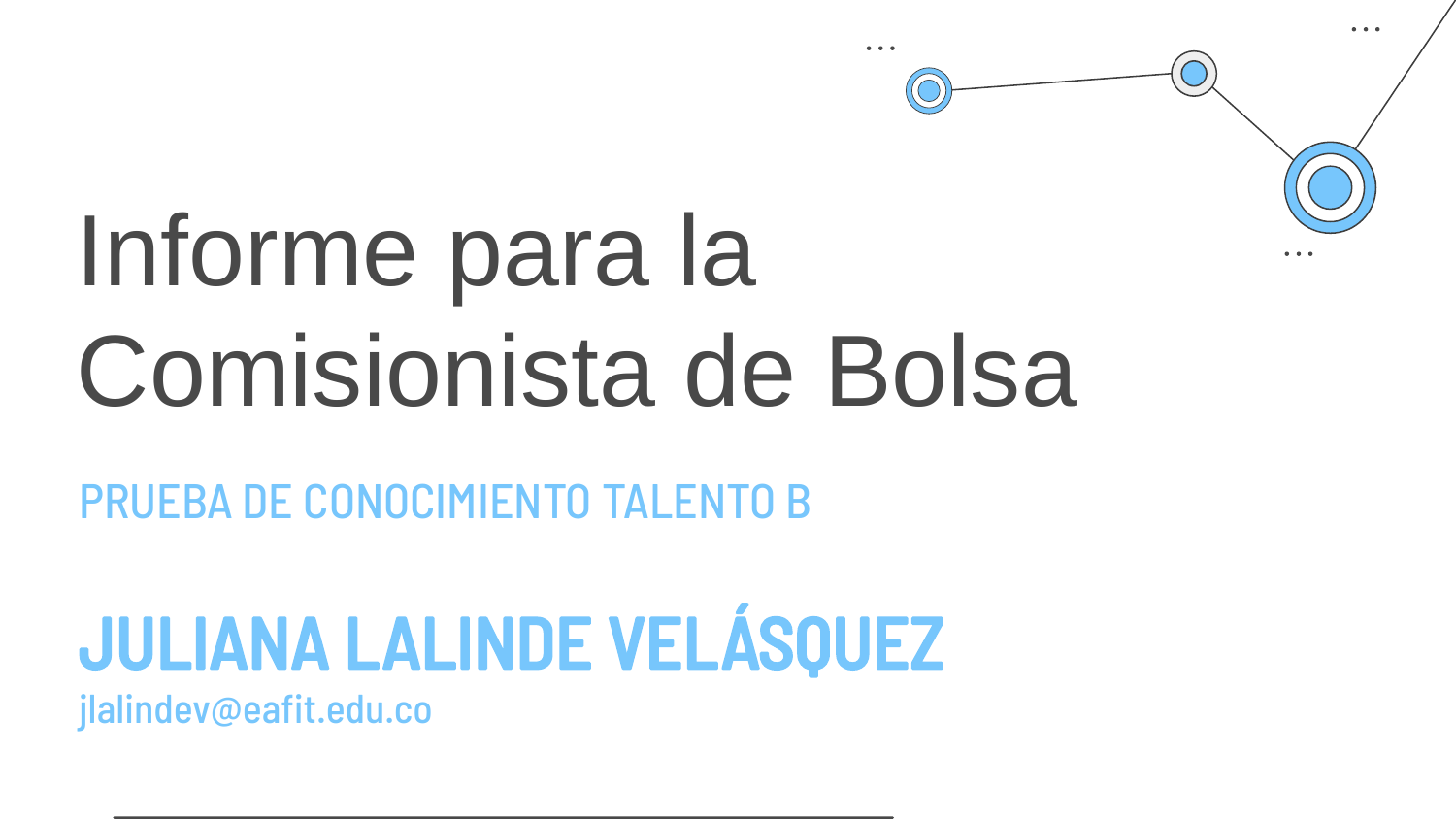

Informe para la Comisionista de Bolsa
PRUEBA DE CONOCIMIENTO TALENTO B

JULIANA LALINDE VELÁSQUEZ
jlalindev@eafit.edu.co